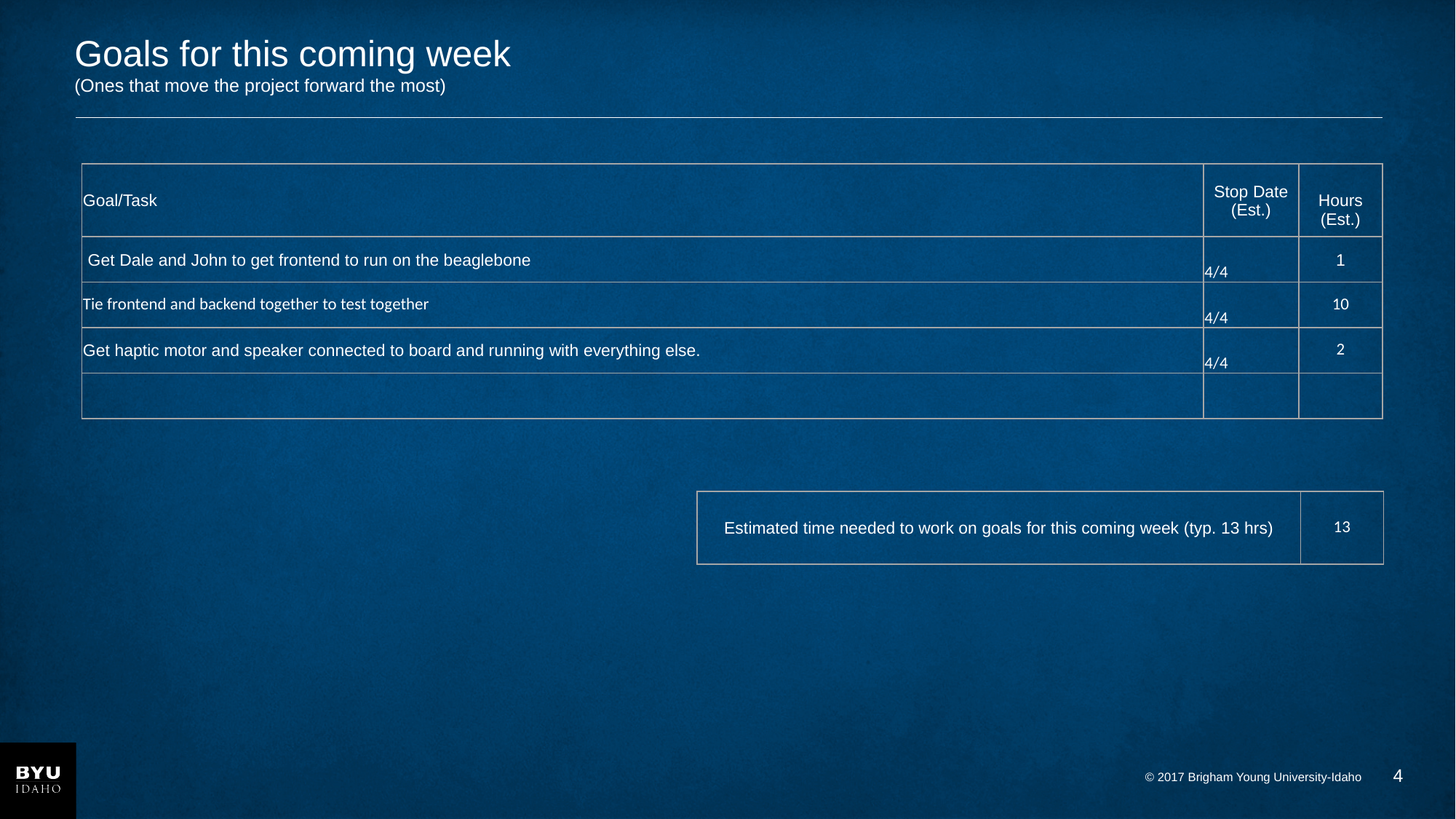

# Goals for this coming week (Ones that move the project forward the most)
| Goal/Task | Stop Date (Est.) | Hours (Est.) |
| --- | --- | --- |
| Get Dale and John to get frontend to run on the beaglebone | 4/4 | 1 |
| Tie frontend and backend together to test together | 4/4 | 10 |
| Get haptic motor and speaker connected to board and running with everything else. | 4/4 | 2 |
|  |  |  |
| Estimated time needed to work on goals for this coming week (typ. 13 hrs) | 13 |
| --- | --- |